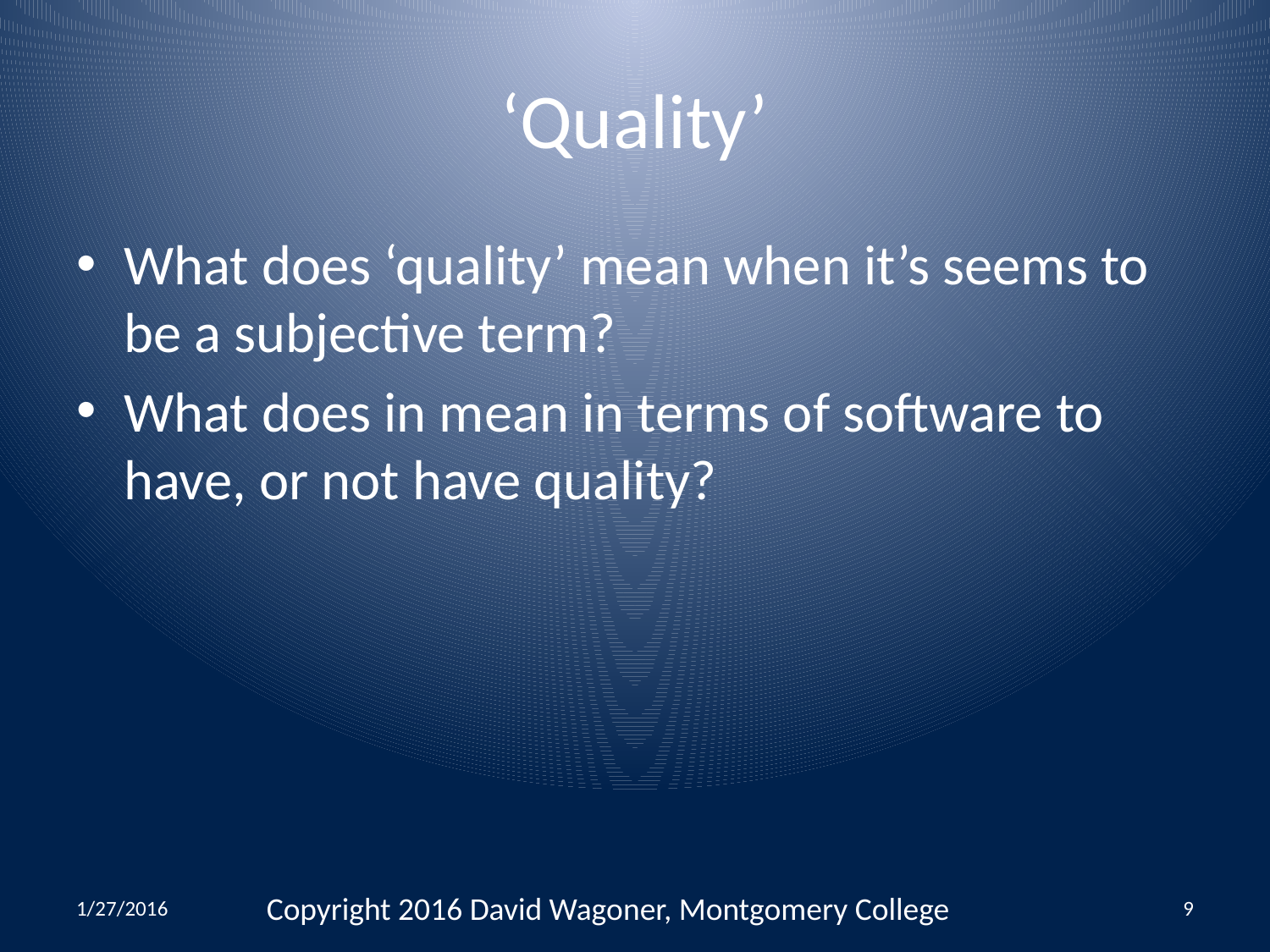

# ‘Quality’
What does ‘quality’ mean when it’s seems to be a subjective term?
What does in mean in terms of software to have, or not have quality?
1/27/2016
Copyright 2016 David Wagoner, Montgomery College
9